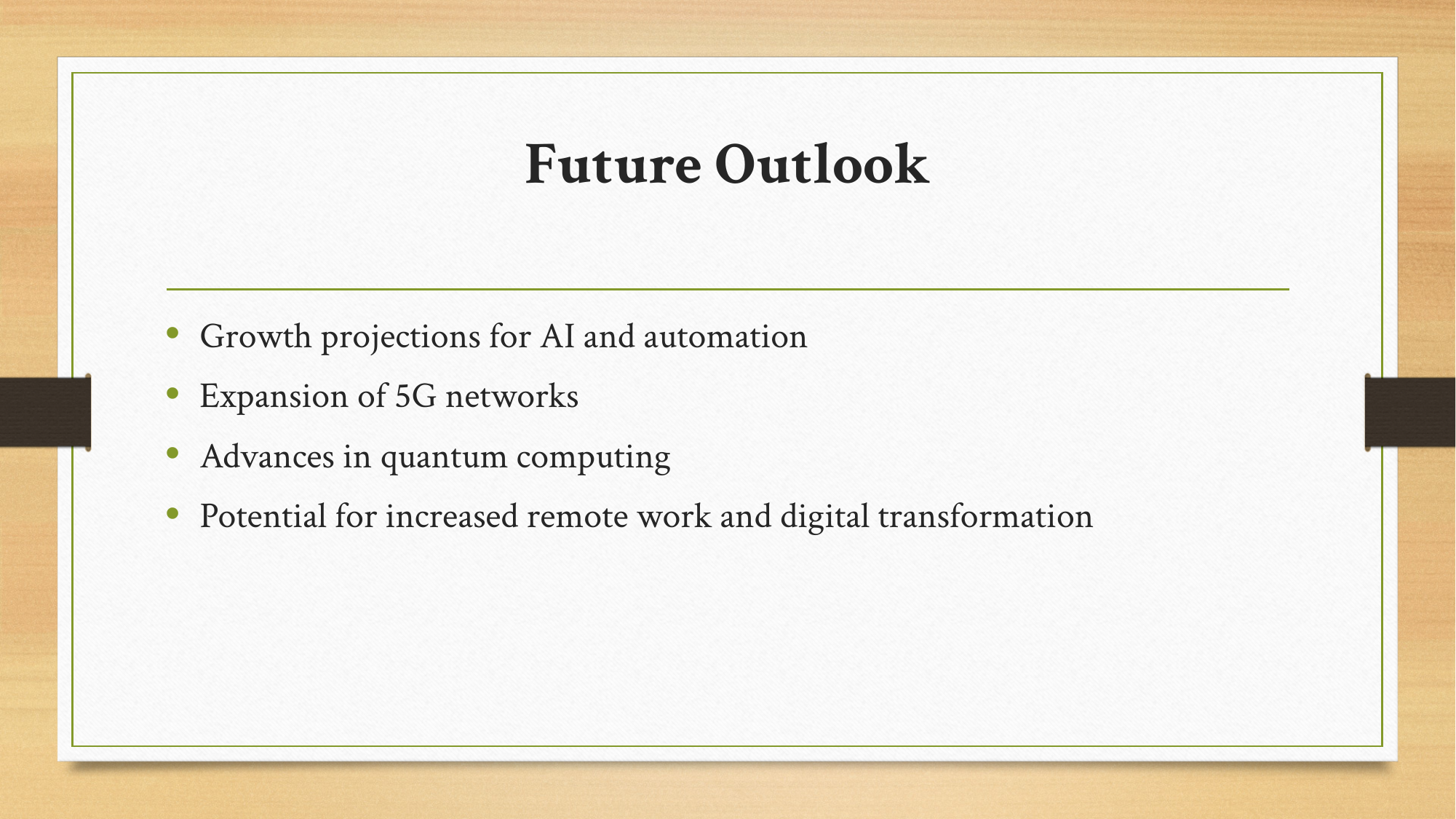

# Future Outlook
Growth projections for AI and automation
Expansion of 5G networks
Advances in quantum computing
Potential for increased remote work and digital transformation